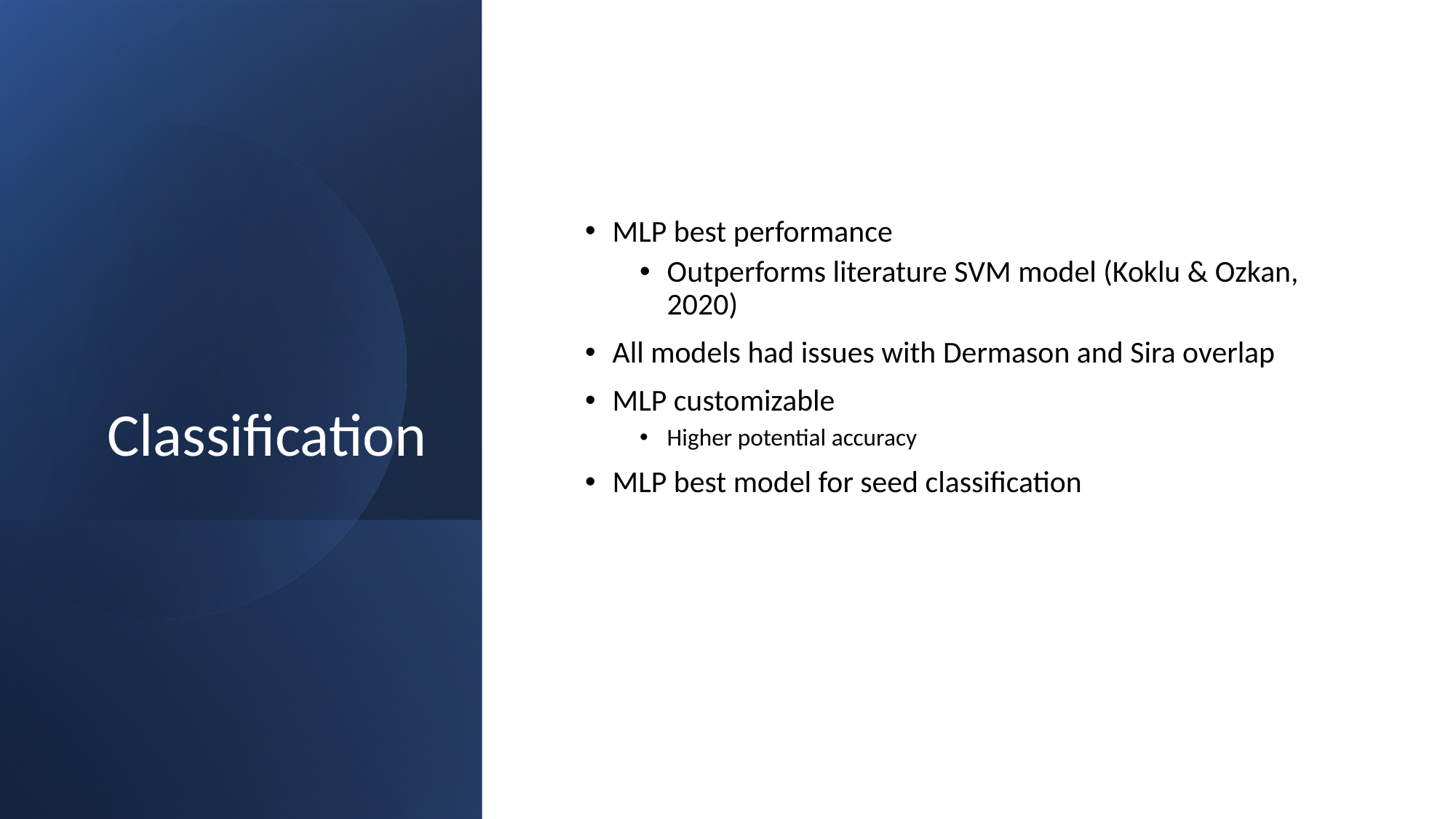

# Classification
MLP best performance
Outperforms literature SVM model (Koklu & Ozkan, 2020)
All models had issues with Dermason and Sira overlap
MLP customizable
Higher potential accuracy
MLP best model for seed classification